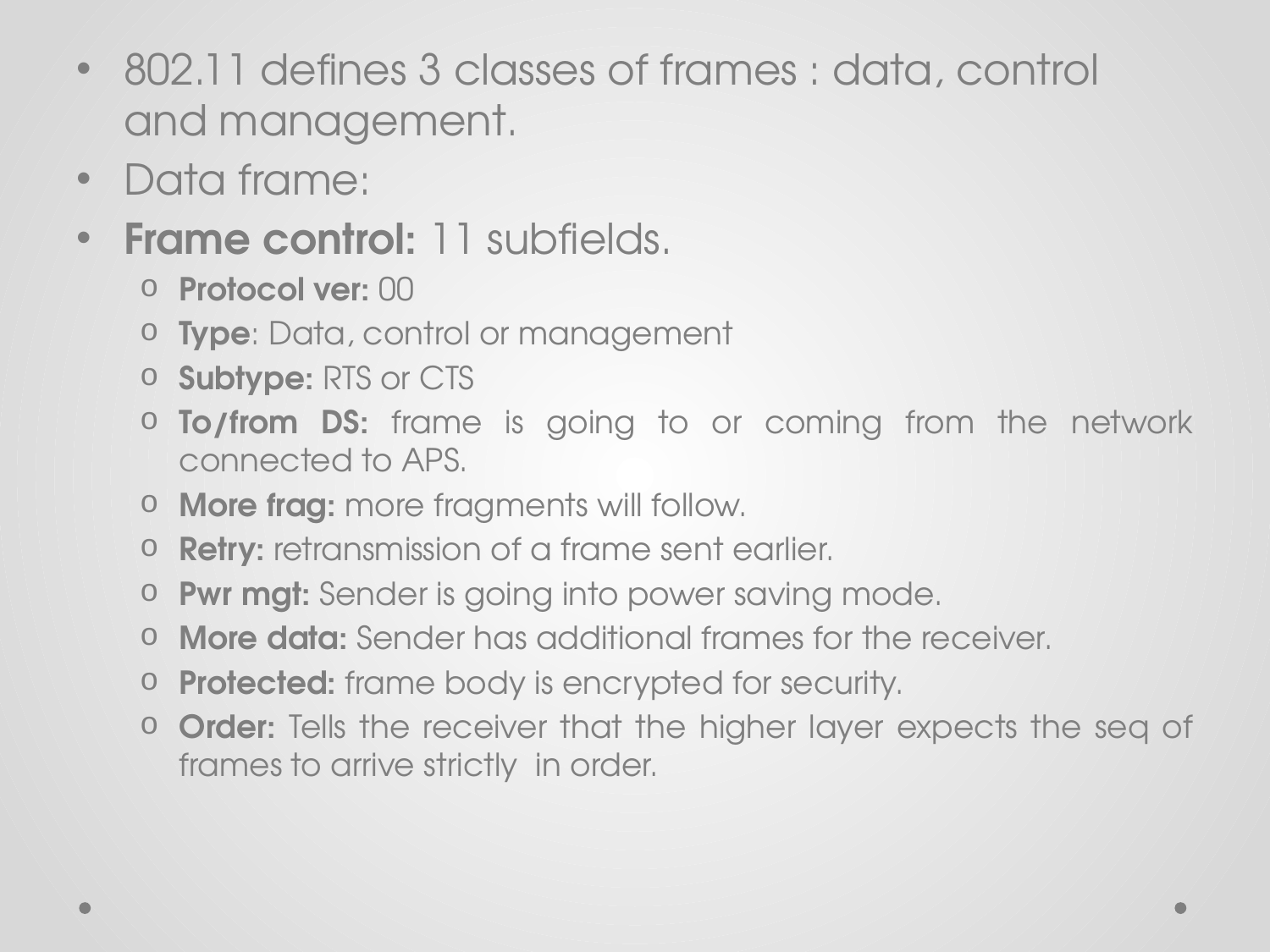

802.11 defines 3 classes of frames : data, control and management.
Data frame:
Frame control: 11 subfields.
Protocol ver: 00
Type: Data, control or management
Subtype: RTS or CTS
To/from DS: frame is going to or coming from the network connected to APS.
More frag: more fragments will follow.
Retry: retransmission of a frame sent earlier.
Pwr mgt: Sender is going into power saving mode.
More data: Sender has additional frames for the receiver.
Protected: frame body is encrypted for security.
Order: Tells the receiver that the higher layer expects the seq of frames to arrive strictly  in order.